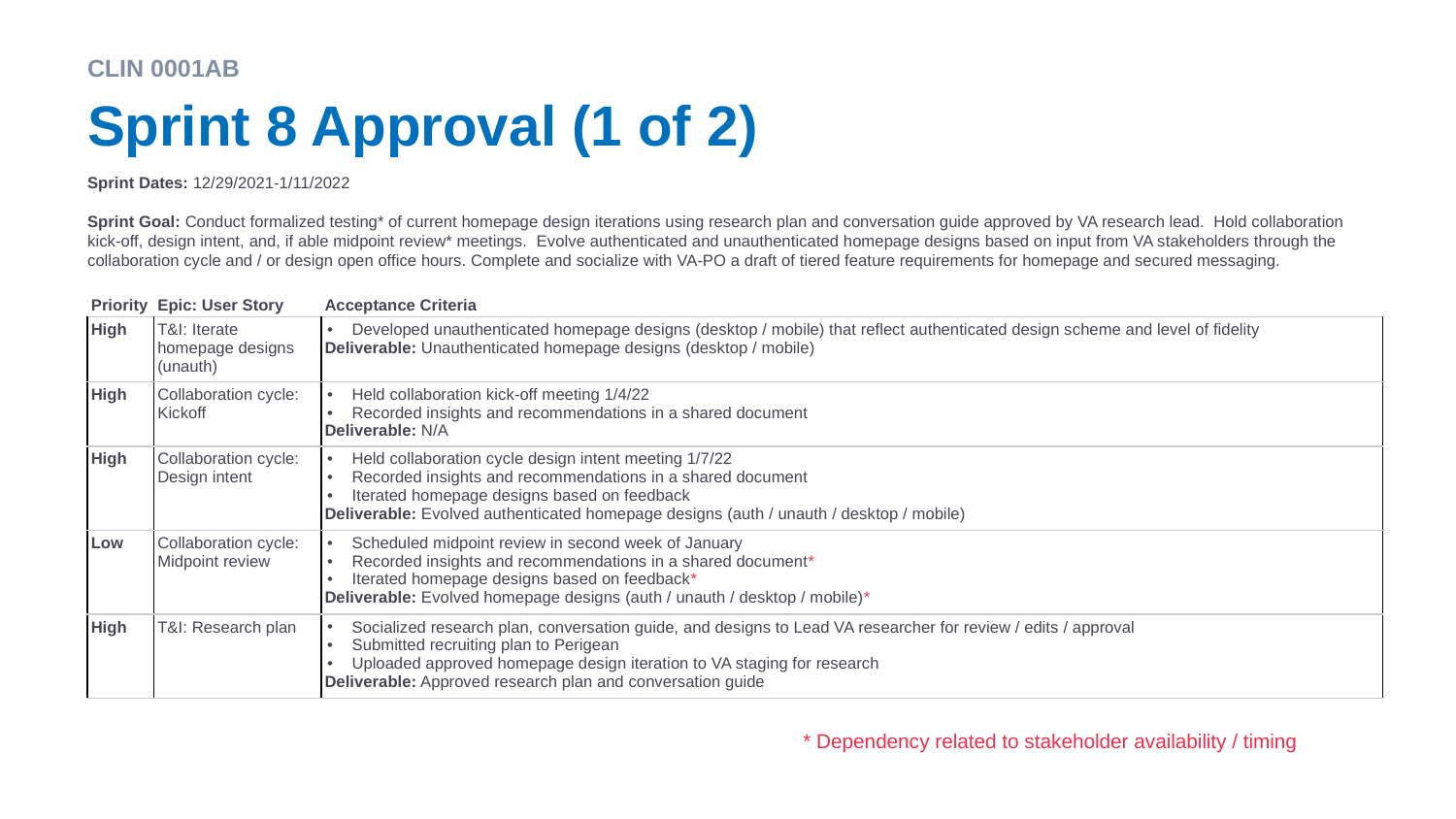

CLIN 0001AB

# Sprint 8 Approval (1 of 2)
Sprint Dates: 12/29/2021-1/11/2022

Sprint Goal: Conduct formalized testing* of current homepage design iterations using research plan and conversation guide approved by VA research lead.  Hold collaboration kick-off, design intent, and, if able midpoint review* meetings.  Evolve authenticated and unauthenticated homepage designs based on input from VA stakeholders through the collaboration cycle and / or design open office hours. Complete and socialize with VA-PO a draft of tiered feature requirements for homepage and secured messaging.
| Priority | Epic: User Story | Acceptance Criteria |
| --- | --- | --- |
| High | T&I: Iterate homepage designs (unauth) | Developed unauthenticated homepage designs (desktop / mobile) that reflect authenticated design scheme and level of fidelity Deliverable: Unauthenticated homepage designs (desktop / mobile) |
| High | Collaboration cycle: Kickoff | Held collaboration kick-off meeting 1/4/22 Recorded insights and recommendations in a shared document Deliverable: N/A |
| High | Collaboration cycle: Design intent | Held collaboration cycle design intent meeting 1/7/22 Recorded insights and recommendations in a shared document Iterated homepage designs based on feedback Deliverable: Evolved authenticated homepage designs (auth / unauth / desktop / mobile) |
| Low | Collaboration cycle: Midpoint review | Scheduled midpoint review in second week of January Recorded insights and recommendations in a shared document\* Iterated homepage designs based on feedback\* Deliverable: Evolved homepage designs (auth / unauth / desktop / mobile)\* |
| High | T&I: Research plan | Socialized research plan, conversation guide, and designs to Lead VA researcher for review / edits / approval Submitted recruiting plan to Perigean Uploaded approved homepage design iteration to VA staging for research Deliverable: Approved research plan and conversation guide |
* Dependency related to stakeholder availability / timing